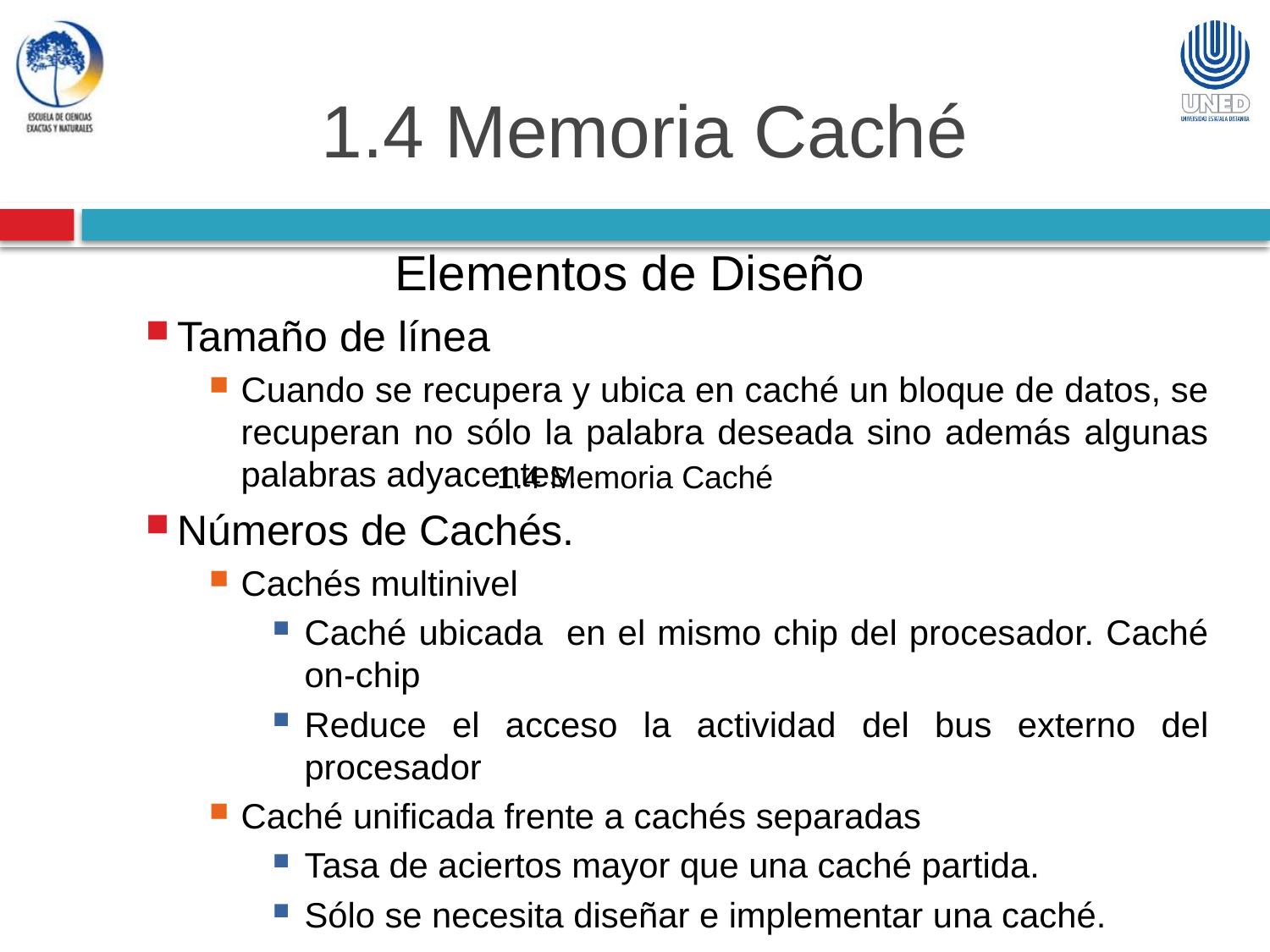

1.4 Memoria Caché
Elementos de Diseño
Tamaño de línea
Cuando se recupera y ubica en caché un bloque de datos, se recuperan no sólo la palabra deseada sino además algunas palabras adyacentes.
Números de Cachés.
Cachés multinivel
Caché ubicada  en el mismo chip del procesador. Caché on-chip
Reduce el acceso la actividad del bus externo del procesador
Caché unificada frente a cachés separadas
Tasa de aciertos mayor que una caché partida.
Sólo se necesita diseñar e implementar una caché.

1.4 Memoria Caché